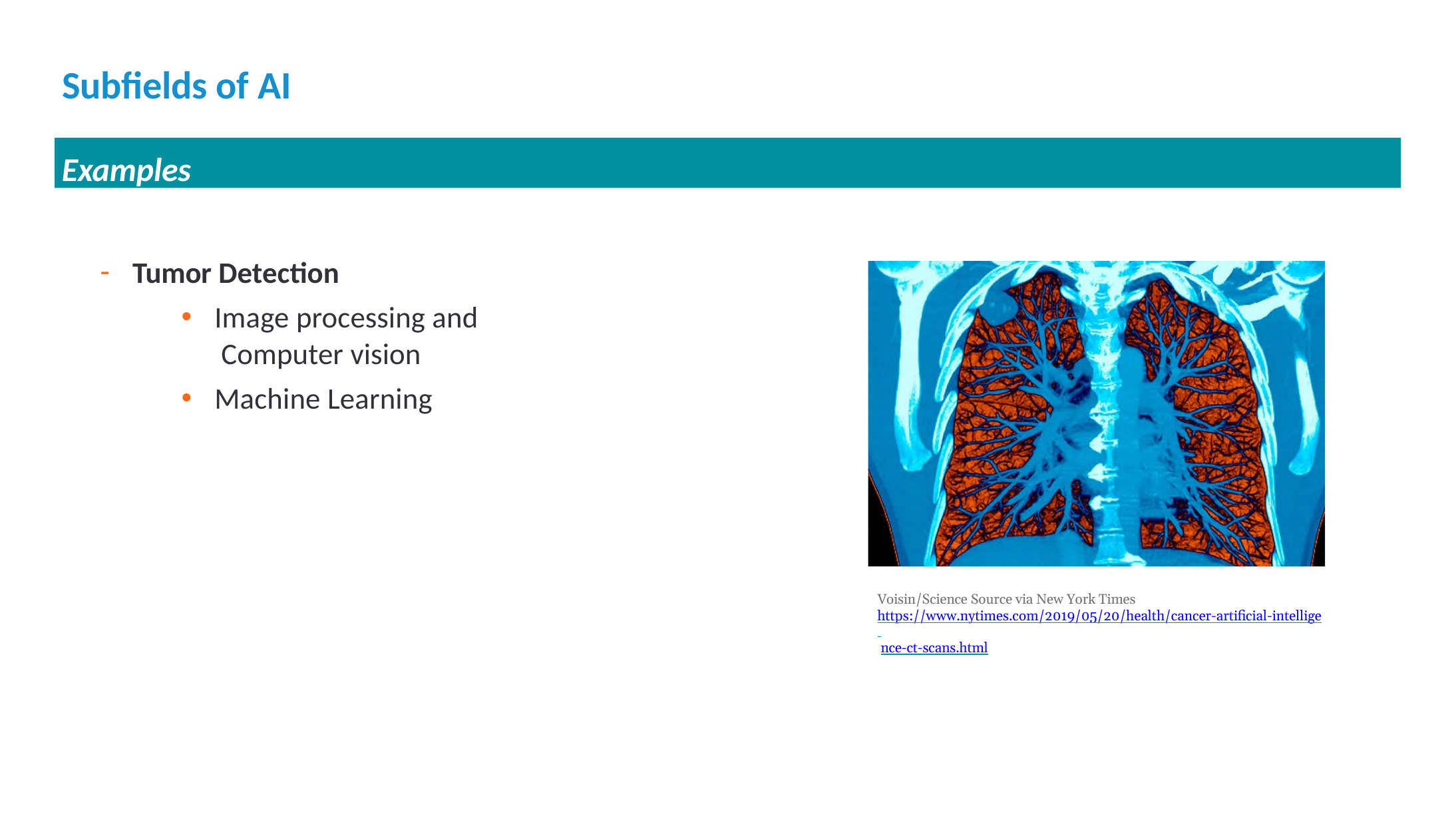

# Subfields of AI
Examples
Tumor Detection
Image processing and  Computer vision
Machine Learning

Voisin/Science Source via New York Times  https://www.nytimes.com/2019/05/20/health/cancer-artificial-intellige  nce-ct-scans.html